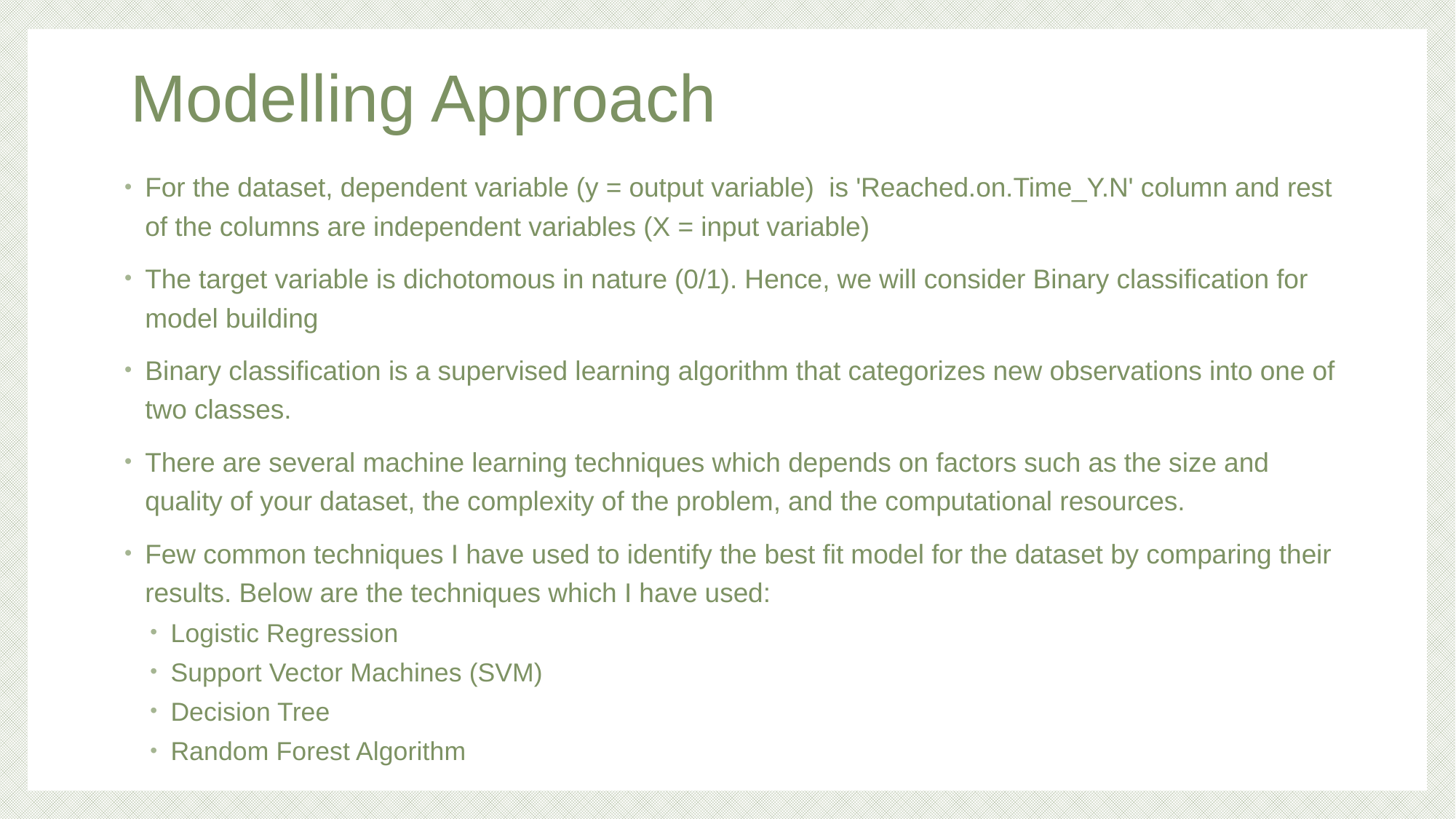

# Modelling Approach
For the dataset, dependent variable (y = output variable)  is 'Reached.on.Time_Y.N' column and rest of the columns are independent variables (X = input variable)
The target variable is dichotomous in nature (0/1). Hence, we will consider Binary classification for model building
Binary classification is a supervised learning algorithm that categorizes new observations into one of two classes.
There are several machine learning techniques which depends on factors such as the size and quality of your dataset, the complexity of the problem, and the computational resources.
Few common techniques I have used to identify the best fit model for the dataset by comparing their results. Below are the techniques which I have used:
Logistic Regression
Support Vector Machines (SVM)
Decision Tree
Random Forest Algorithm